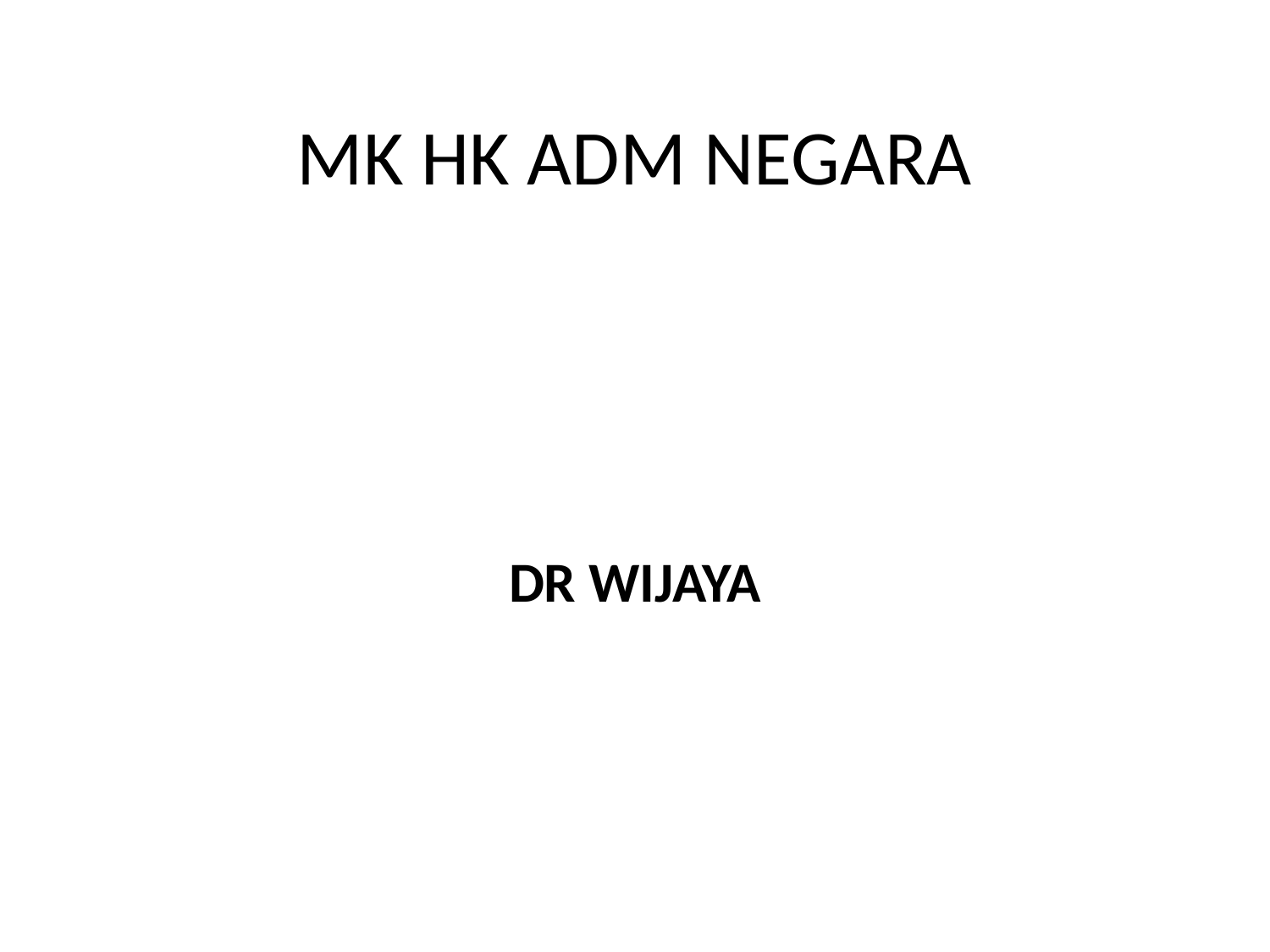

# MK HK ADM NEGARA
DR WIJAYA